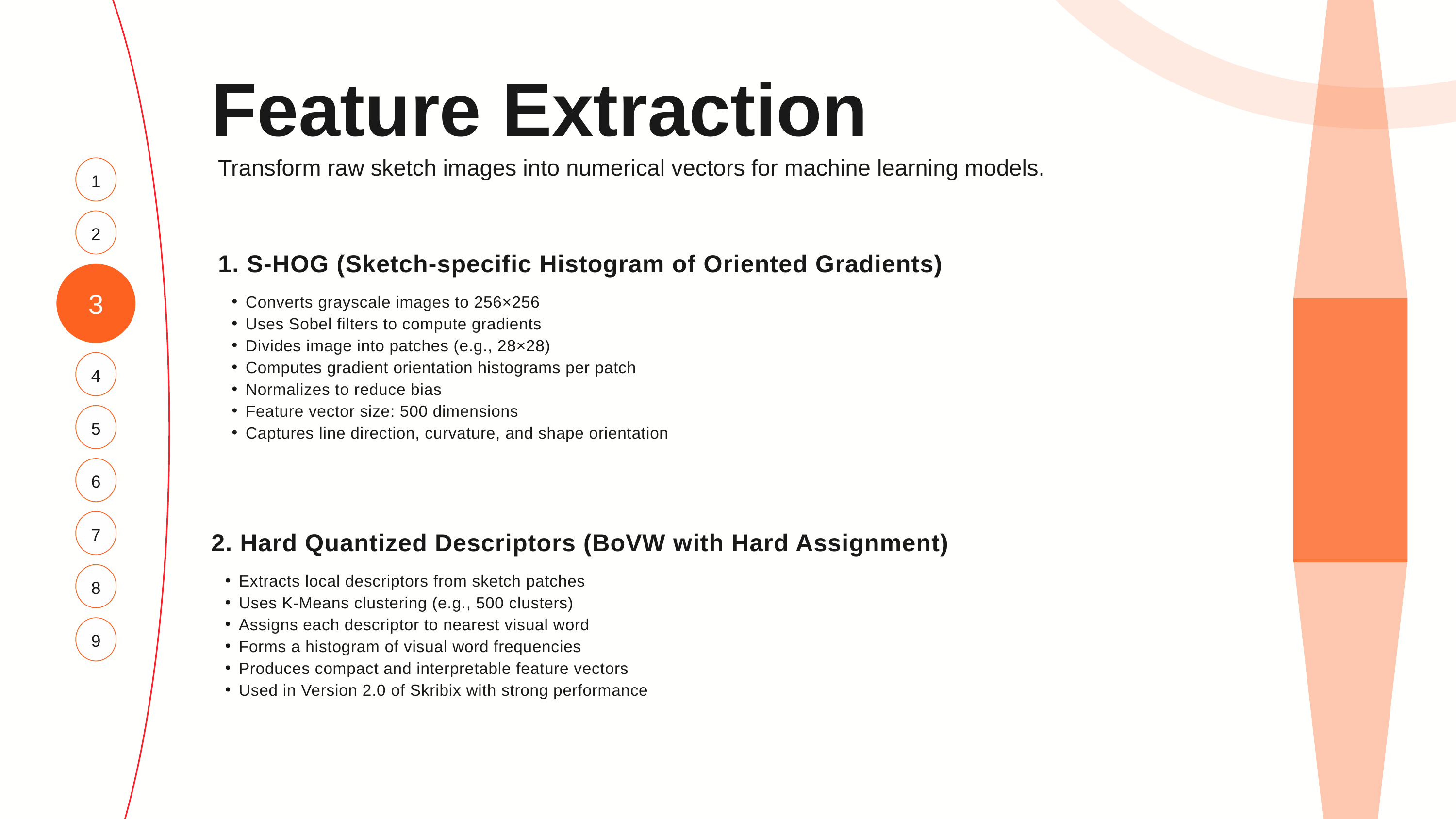

Feature Extraction
Transform raw sketch images into numerical vectors for machine learning models.

1

2
1. S-HOG (Sketch-specific Histogram of Oriented Gradients)
Converts grayscale images to 256×256
Uses Sobel filters to compute gradients
Divides image into patches (e.g., 28×28)
Computes gradient orientation histograms per patch
Normalizes to reduce bias
Feature vector size: 500 dimensions
Captures line direction, curvature, and shape orientation

3

4

5

6

7
2. Hard Quantized Descriptors (BoVW with Hard Assignment)
Extracts local descriptors from sketch patches
Uses K-Means clustering (e.g., 500 clusters)
Assigns each descriptor to nearest visual word
Forms a histogram of visual word frequencies
Produces compact and interpretable feature vectors
Used in Version 2.0 of Skribix with strong performance

8

9